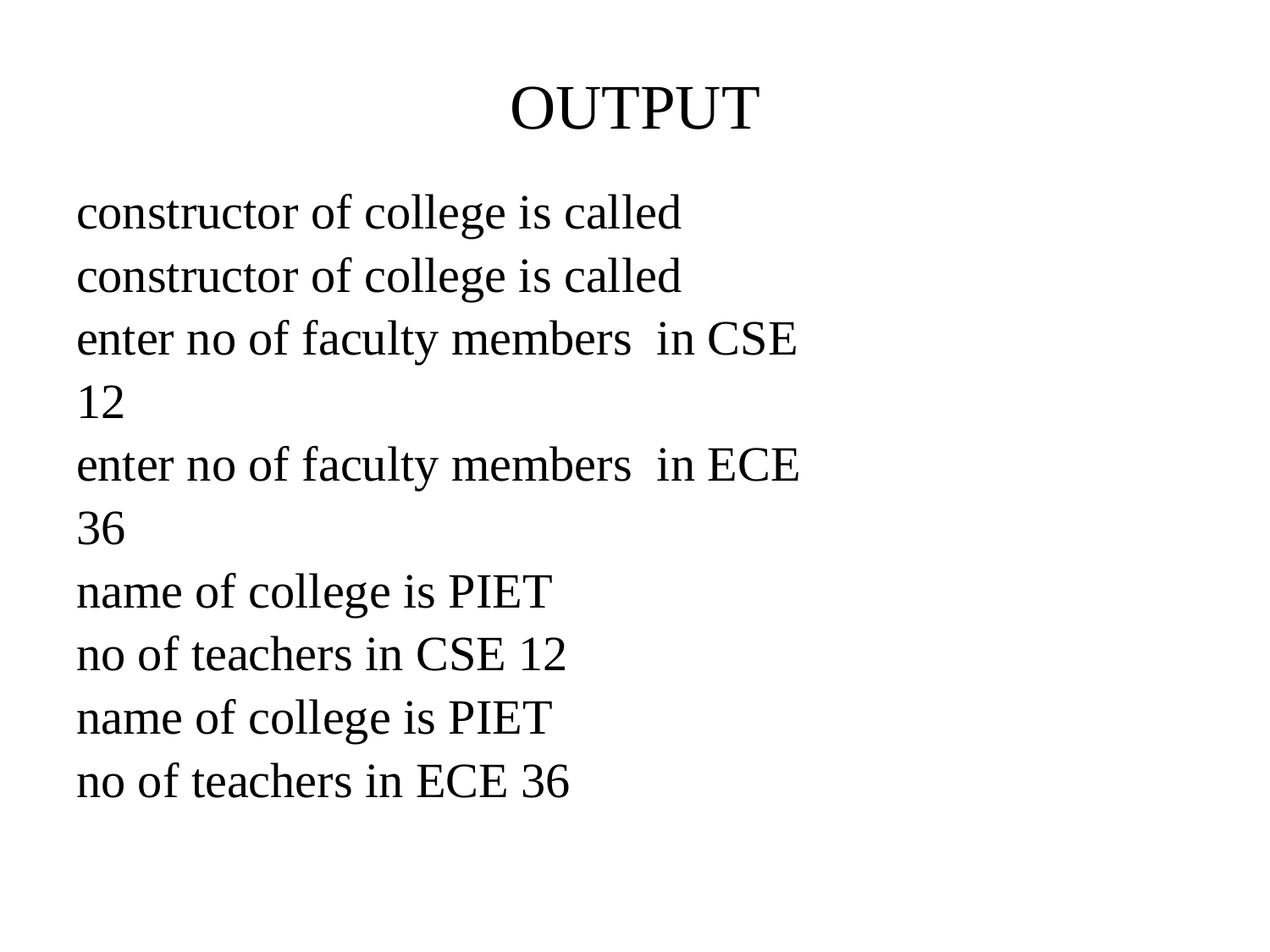

# OUTPUT
constructor of college is called
constructor of college is called
enter no of faculty members  in CSE
12
enter no of faculty members  in ECE
36
name of college is PIET
no of teachers in CSE 12
name of college is PIET
no of teachers in ECE 36